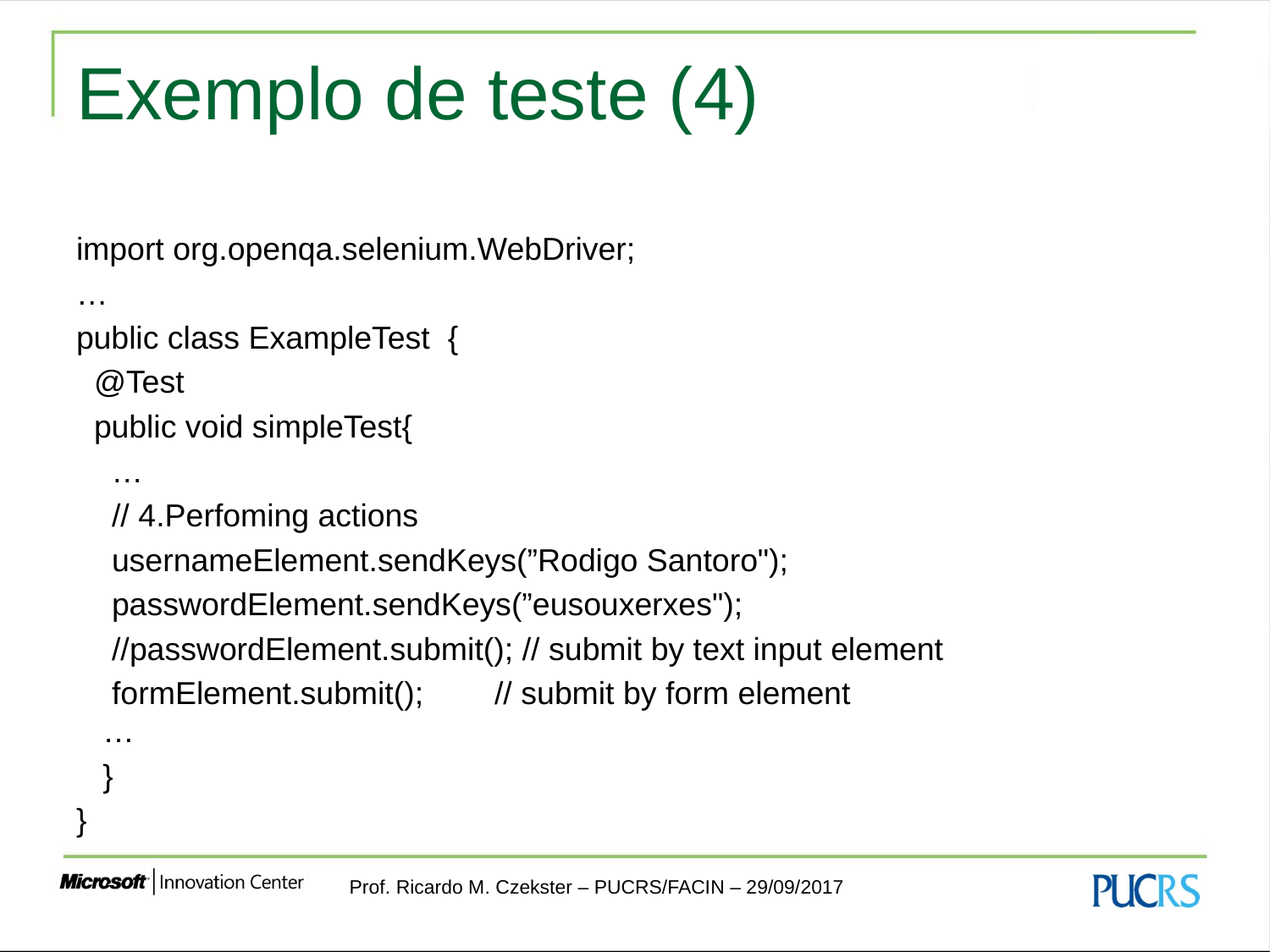

# Exemplo de teste (4)
import org.openqa.selenium.WebDriver;
…
public class ExampleTest  {
  @Test
  public void simpleTest{
    …
    // 4.Perfoming actions
    usernameElement.sendKeys(”Rodigo Santoro");
    passwordElement.sendKeys(”eusouxerxes");
    //passwordElement.submit(); // submit by text input element
    formElement.submit();        // submit by form element
   …
   }
}